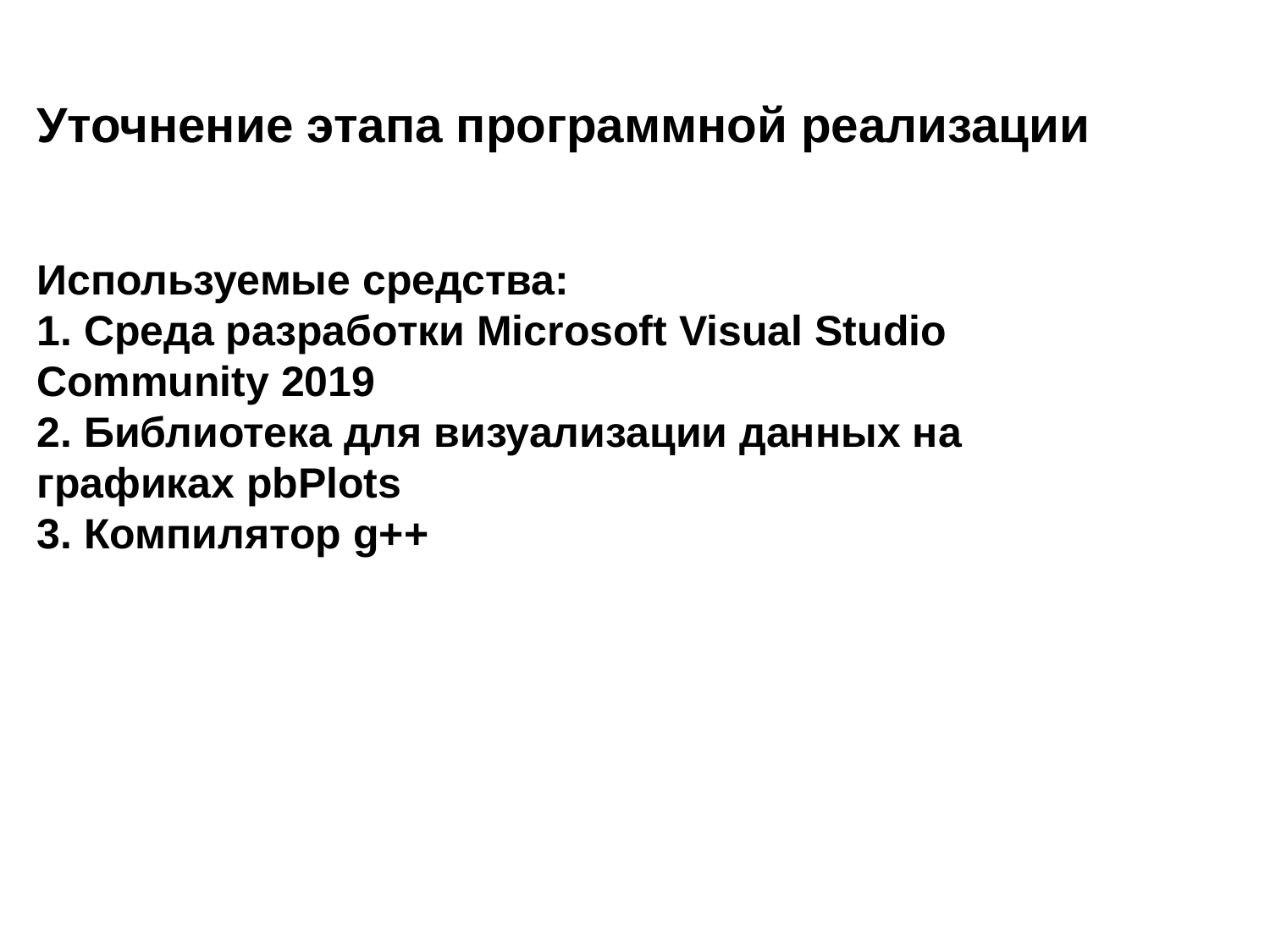

Уточнение этапа программной реализации
Используемые средства:
1. Среда разработки Microsoft Visual Studio Community 2019
2. Библиотека для визуализации данных на графиках pbPlots
3. Компилятор g++